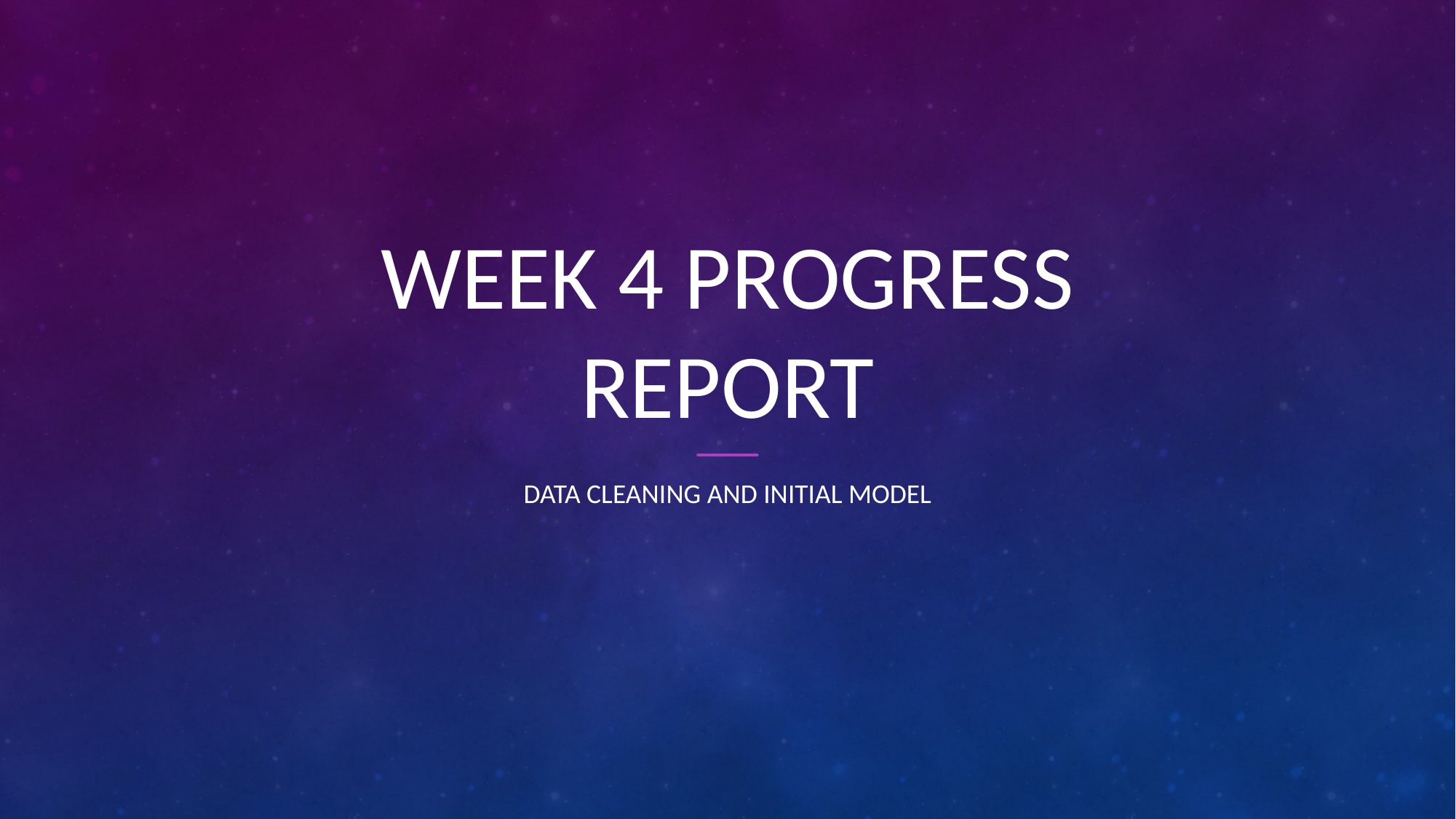

# Week 4 Progress Report
Data Cleaning and initial Model